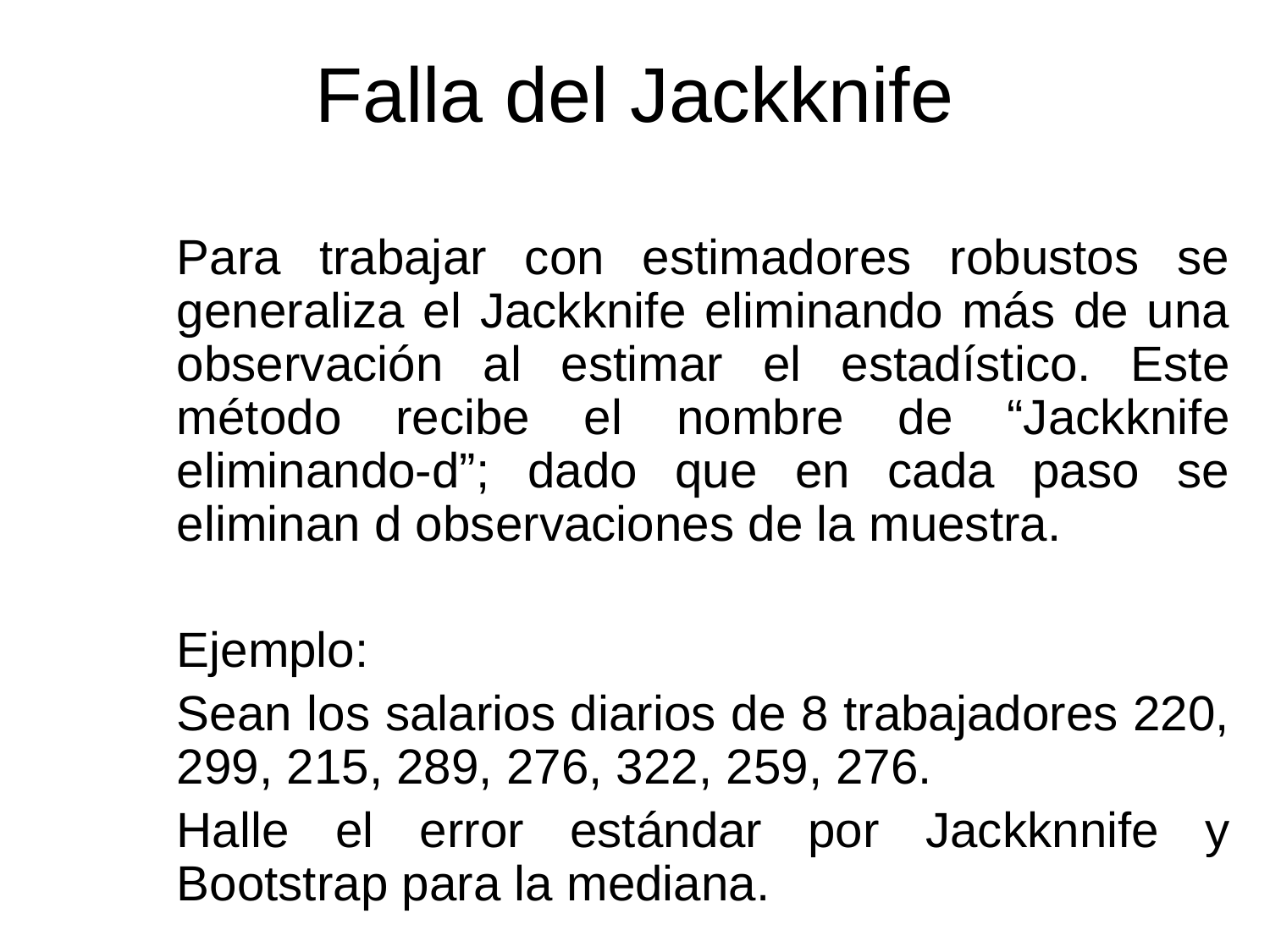

# Falla del Jackknife
Para trabajar con estimadores robustos se generaliza el Jackknife eliminando más de una observación al estimar el estadístico. Este método recibe el nombre de “Jackknife eliminando-d”; dado que en cada paso se eliminan d observaciones de la muestra.

Ejemplo:
Sean los salarios diarios de 8 trabajadores 220, 299, 215, 289, 276, 322, 259, 276.
Halle el error estándar por Jackknnife y Bootstrap para la mediana.